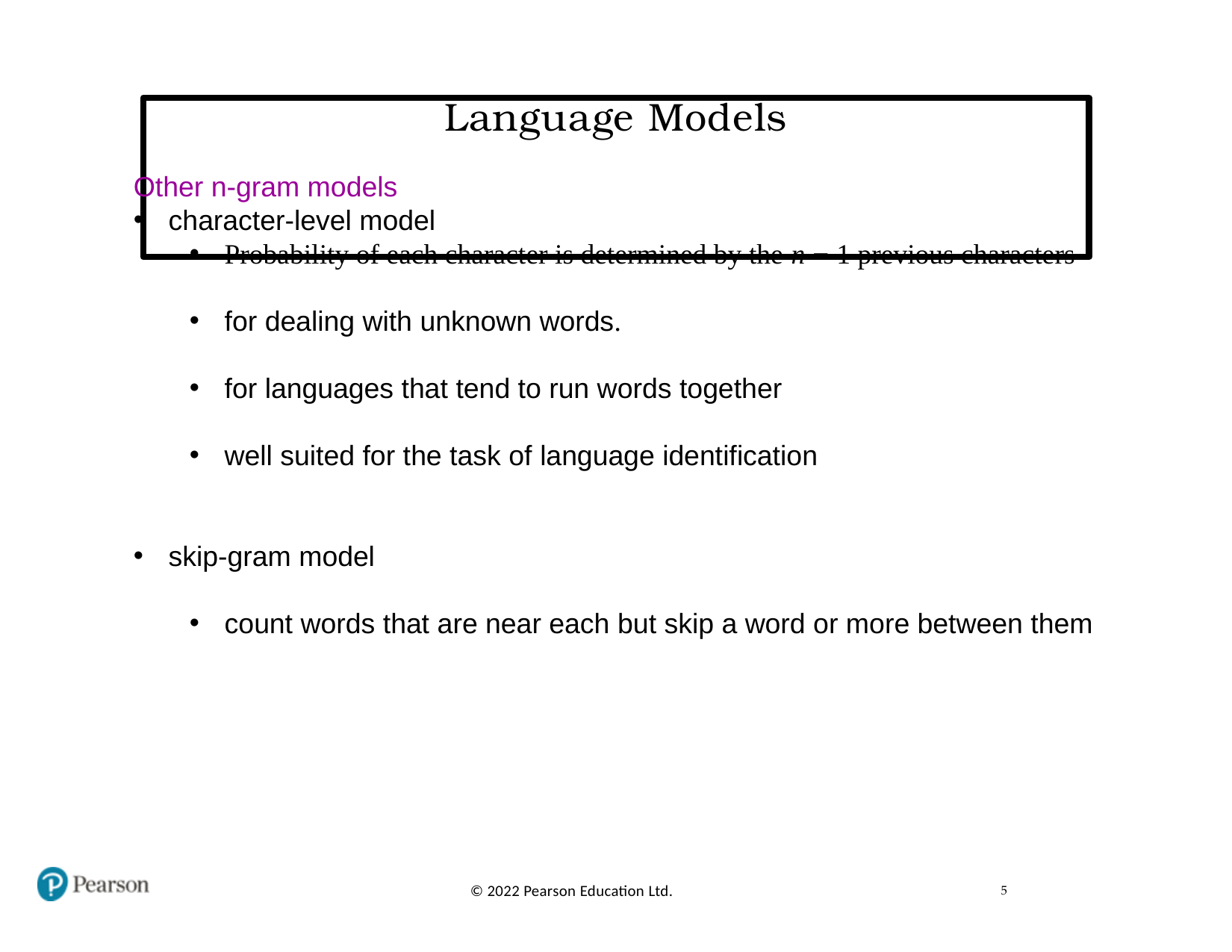

# Language Models
Other n-gram models
character-level model
Probability of each character is determined by the n − 1 previous characters

for dealing with unknown words.

for languages that tend to run words together

well suited for the task of language identification

skip-gram model

count words that are near each but skip a word or more between them

5